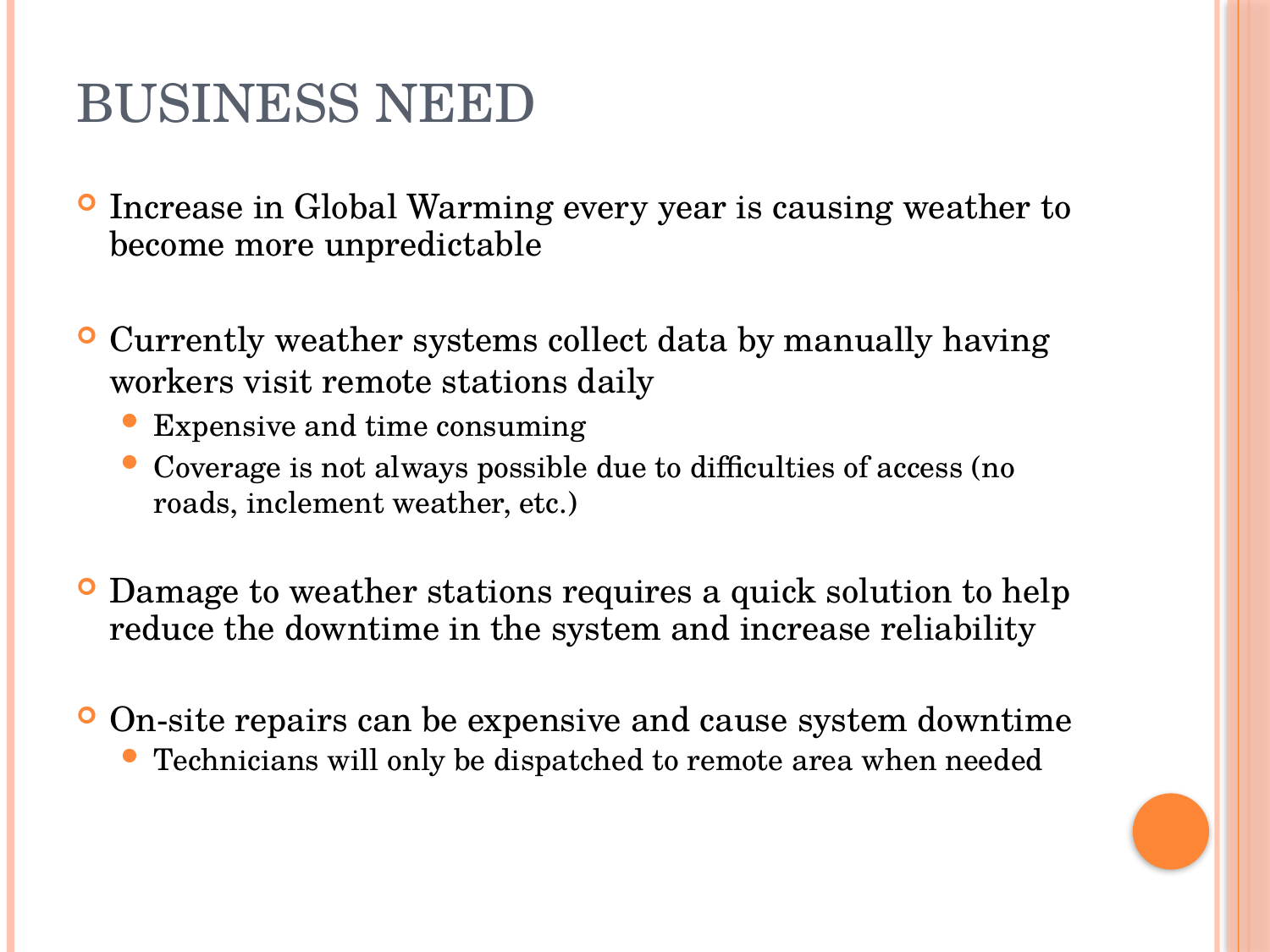

# Business Need
Increase in Global Warming every year is causing weather to become more unpredictable

Currently weather systems collect data by manually having workers visit remote stations daily
Expensive and time consuming
Coverage is not always possible due to difficulties of access (no roads, inclement weather, etc.)

Damage to weather stations requires a quick solution to help reduce the downtime in the system and increase reliability

On-site repairs can be expensive and cause system downtime
Technicians will only be dispatched to remote area when needed